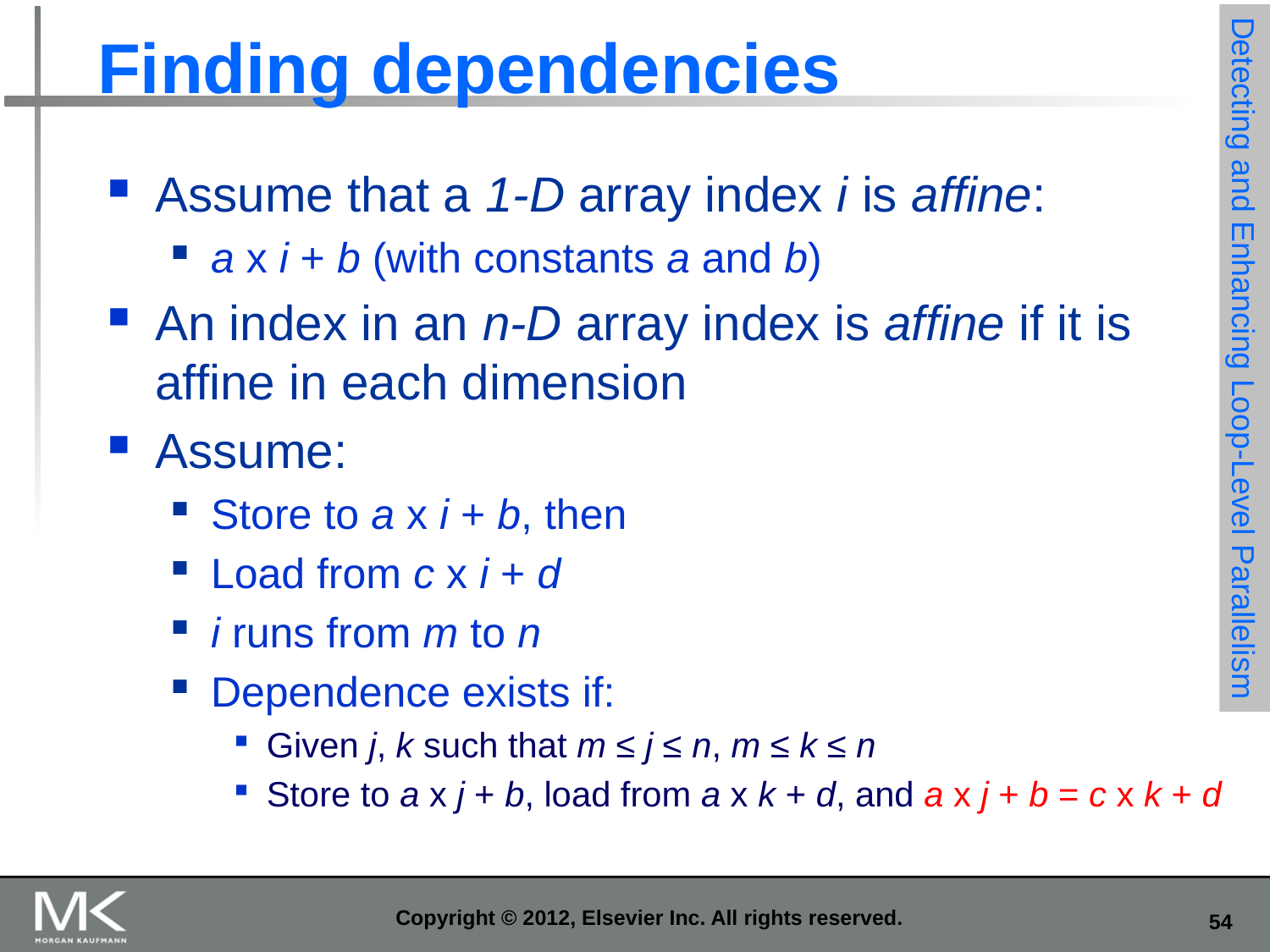

# Finding dependencies
Assume that a 1-D array index i is affine:
a x i + b (with constants a and b)
An index in an n-D array index is affine if it is affine in each dimension
Assume:
Store to a x i + b, then
Load from c x i + d
i runs from m to n
Dependence exists if:
Given j, k such that m ≤ j ≤ n, m ≤ k ≤ n
Store to a x j + b, load from a x k + d, and a x j + b = c x k + d

Detecting and Enhancing Loop-Level Parallelism
Copyright © 2012, Elsevier Inc. All rights reserved.